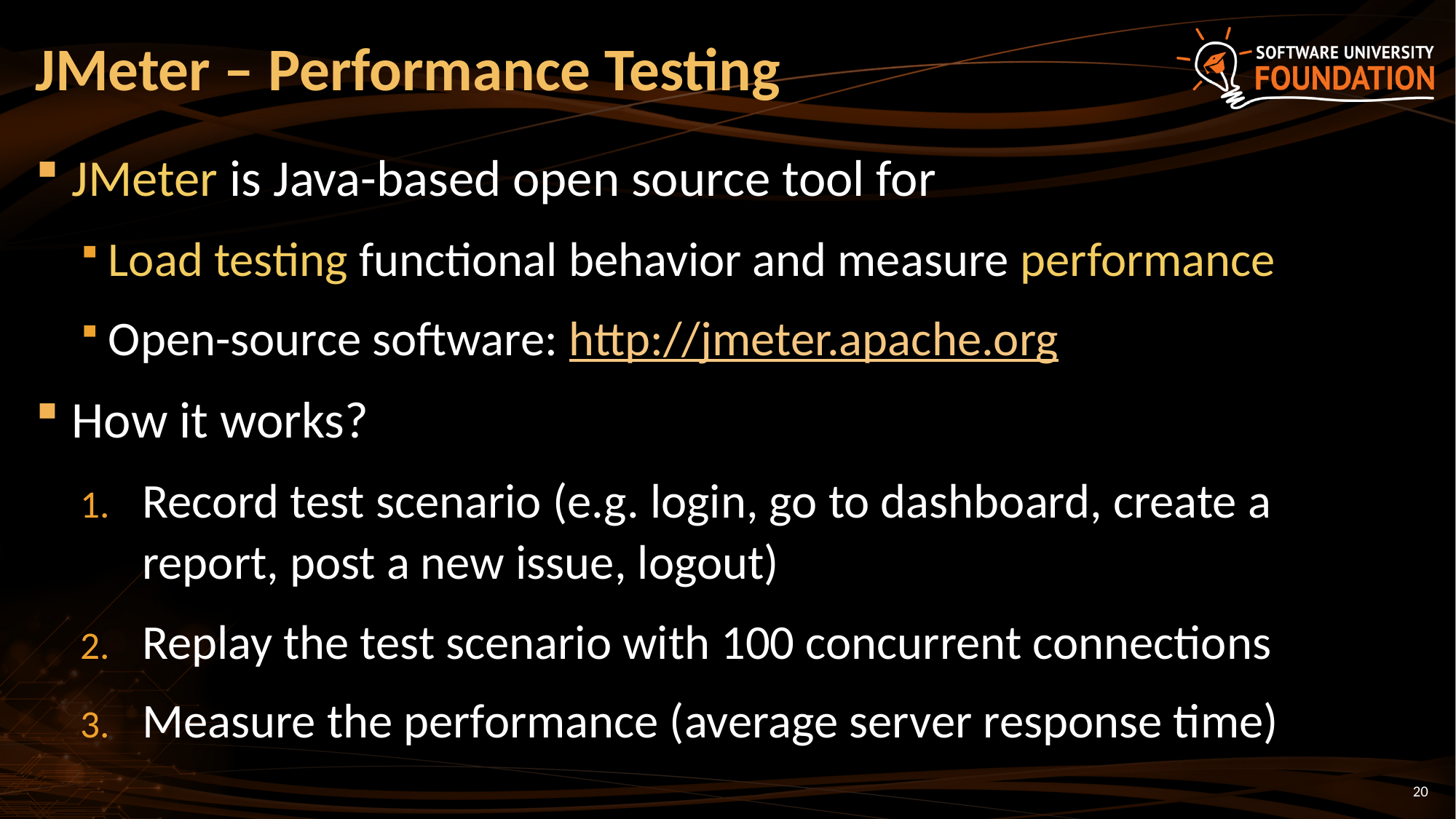

# JMeter – Performance Testing
JMeter is Java-based open source tool for
Load testing functional behavior and measure performance
Open-source software: http://jmeter.apache.org
How it works?
Record test scenario (e.g. login, go to dashboard, create a report, post a new issue, logout)
Replay the test scenario with 100 concurrent connections
Measure the performance (average server response time)
20